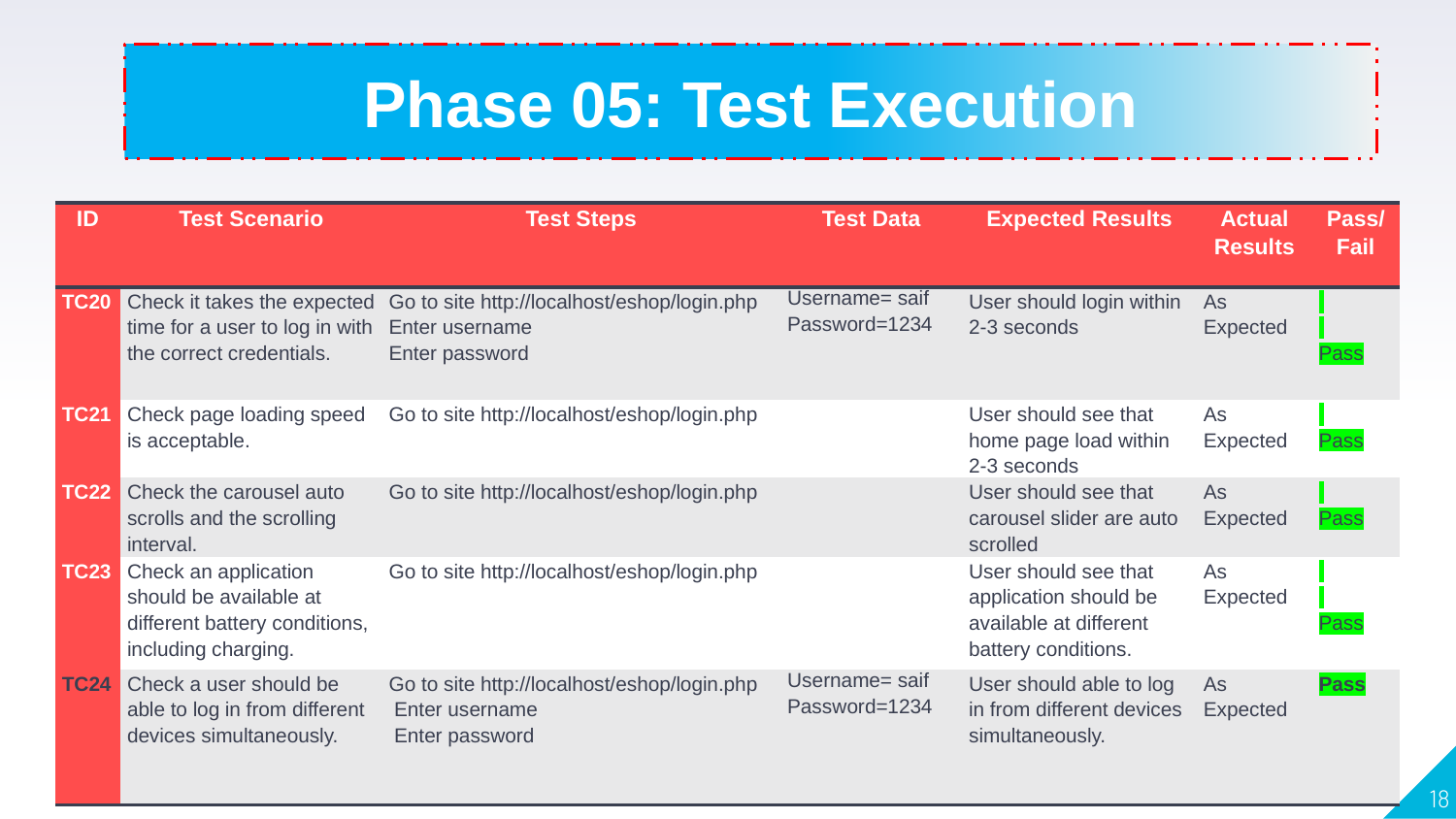

Phase 05: Test Execution
| ID | Test Scenario | Test Steps | Test Data | Expected Results | Actual Results | Pass/ Fail |
| --- | --- | --- | --- | --- | --- | --- |
| TC20 | Check it takes the expected time for a user to log in with the correct credentials. | Go to site http://localhost/eshop/login.php Enter username Enter password | Username= saif Password=1234 | User should login within 2-3 seconds | As Expected | Pass |
| TC21 | Check page loading speed is acceptable. | Go to site http://localhost/eshop/login.php |  | User should see that home page load within 2-3 seconds | As Expected | Pass |
| TC22 | Check the carousel auto scrolls and the scrolling interval. | Go to site http://localhost/eshop/login.php |  | User should see that carousel slider are auto scrolled | As Expected | Pass |
| TC23 | Check an application should be available at different battery conditions, including charging. | Go to site http://localhost/eshop/login.php |  | User should see that application should be available at different battery conditions. | As Expected | Pass |
| TC24 | Check a user should be able to log in from different devices simultaneously. | Go to site http://localhost/eshop/login.php Enter username Enter password | Username= saif Password=1234 | User should able to log in from different devices simultaneously. | As Expected | Pass |
18